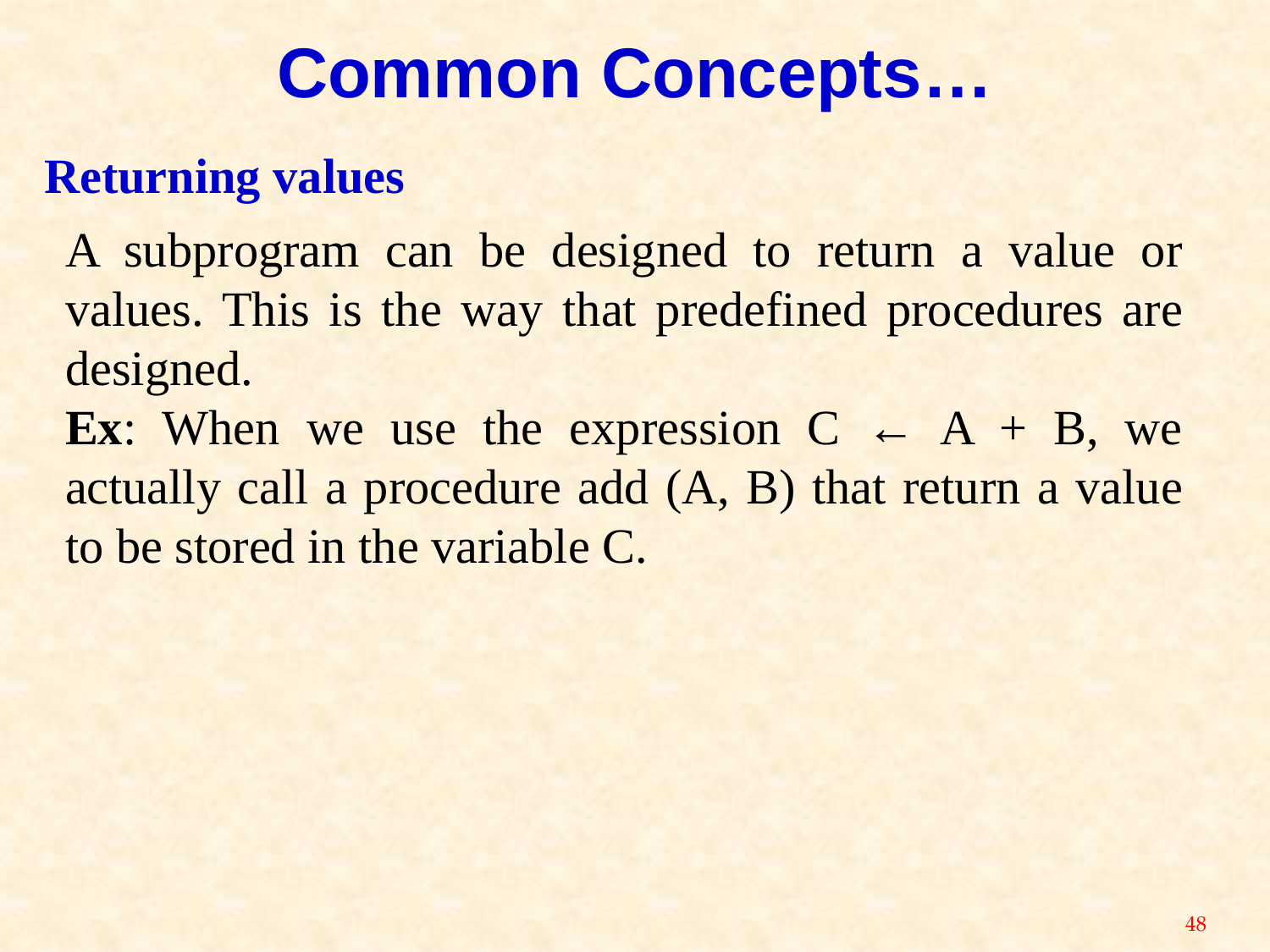

Common Concepts…
Returning values
A subprogram can be designed to return a value or values. This is the way that predefined procedures are designed.
Ex: When we use the expression C ← A + B, we actually call a procedure add (A, B) that return a value to be stored in the variable C.
48